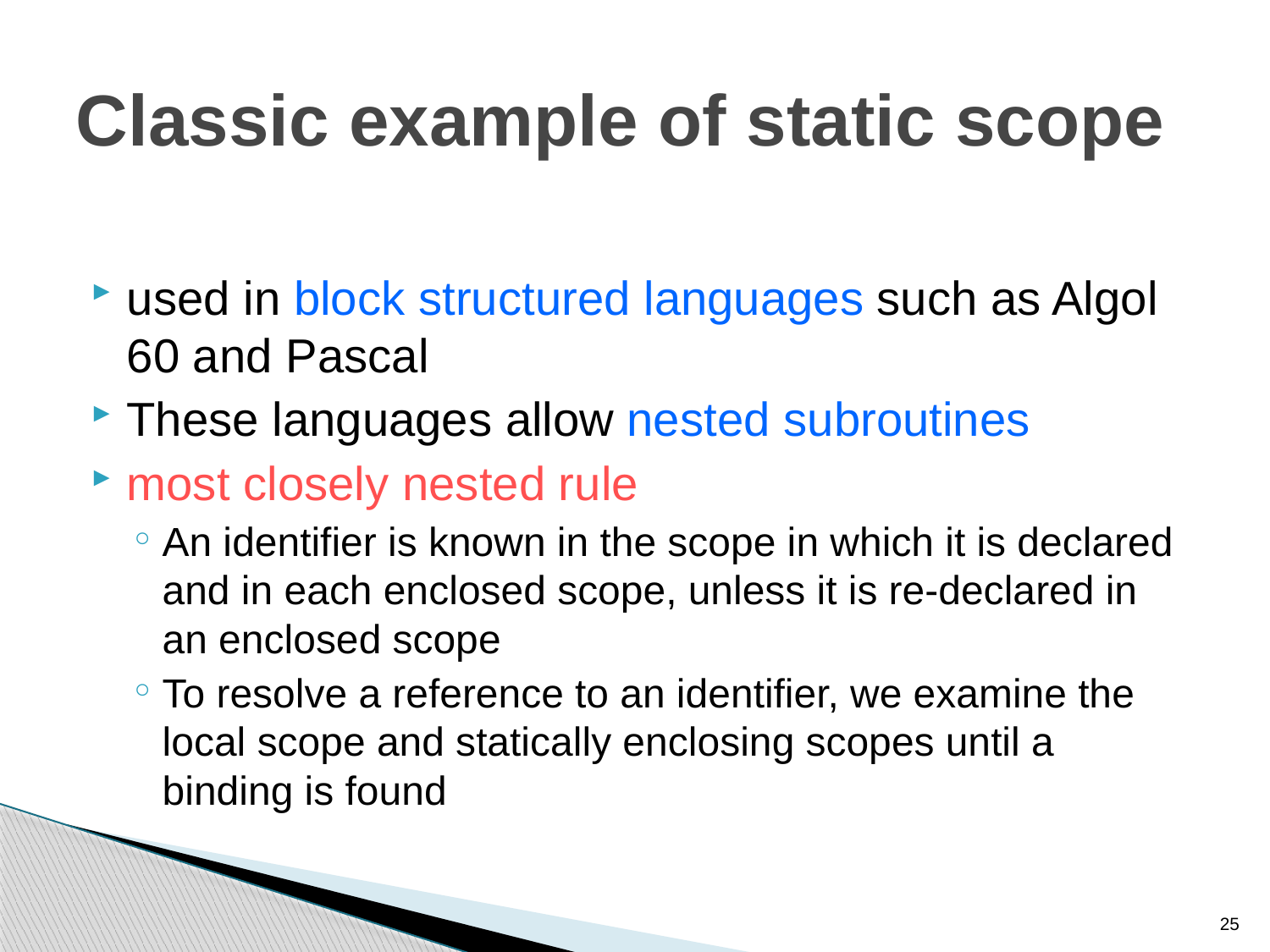

# Classic example of static scope

used in block structured languages such as Algol 60 and Pascal
These languages allow nested subroutines
most closely nested rule
An identifier is known in the scope in which it is declared and in each enclosed scope, unless it is re-declared in an enclosed scope
To resolve a reference to an identifier, we examine the local scope and statically enclosing scopes until a binding is found
25